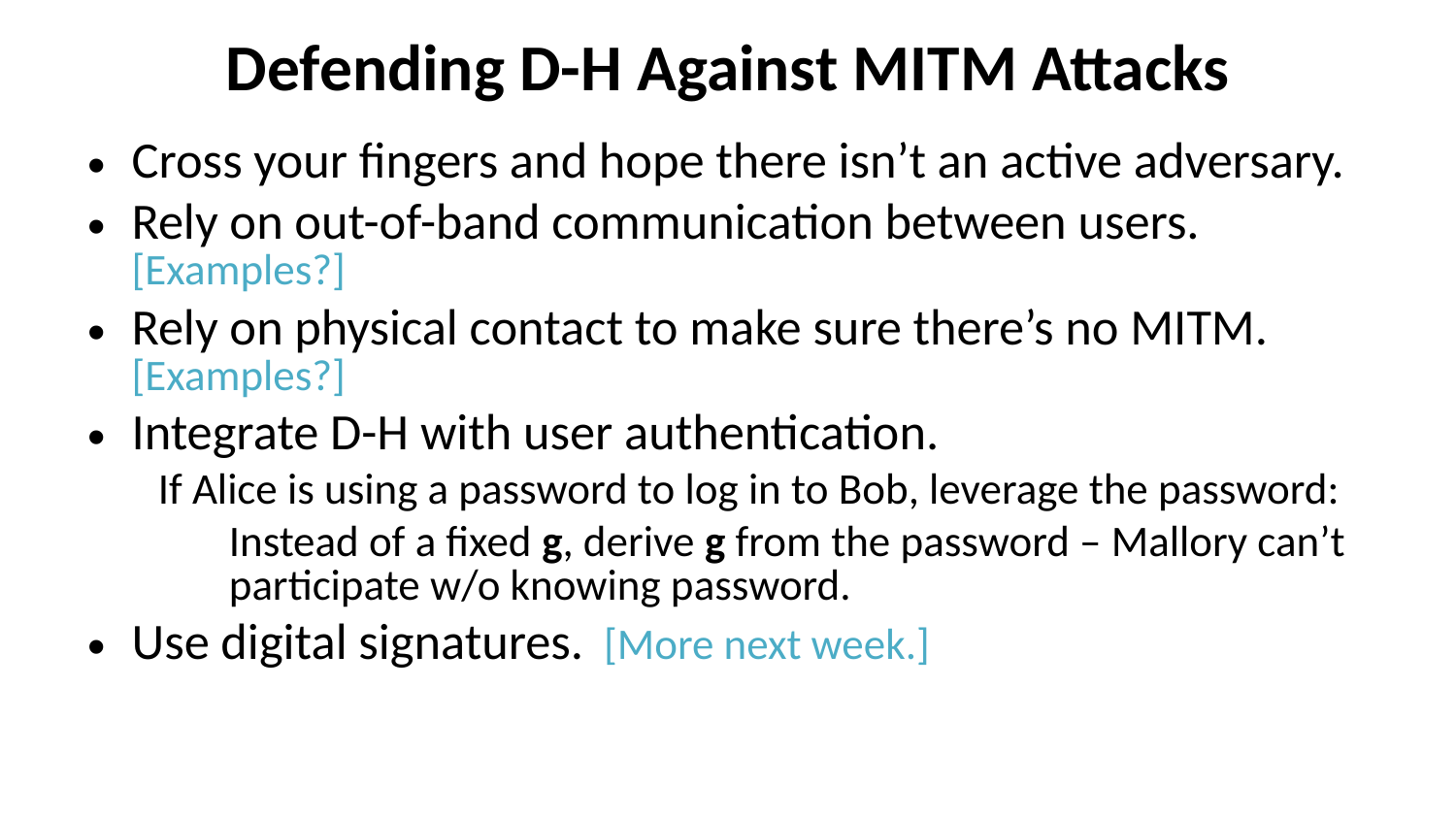

Defending D-H Against MITM Attacks
Cross your fingers and hope there isn’t an active adversary.
Rely on out-of-band communication between users.  [Examples?]
Rely on physical contact to make sure there’s no MITM.  [Examples?]
Integrate D-H with user authentication.
If Alice is using a password to log in to Bob, leverage the password:
Instead of a fixed g, derive g from the password – Mallory can’t participate w/o knowing password.
Use digital signatures.  [More next week.]